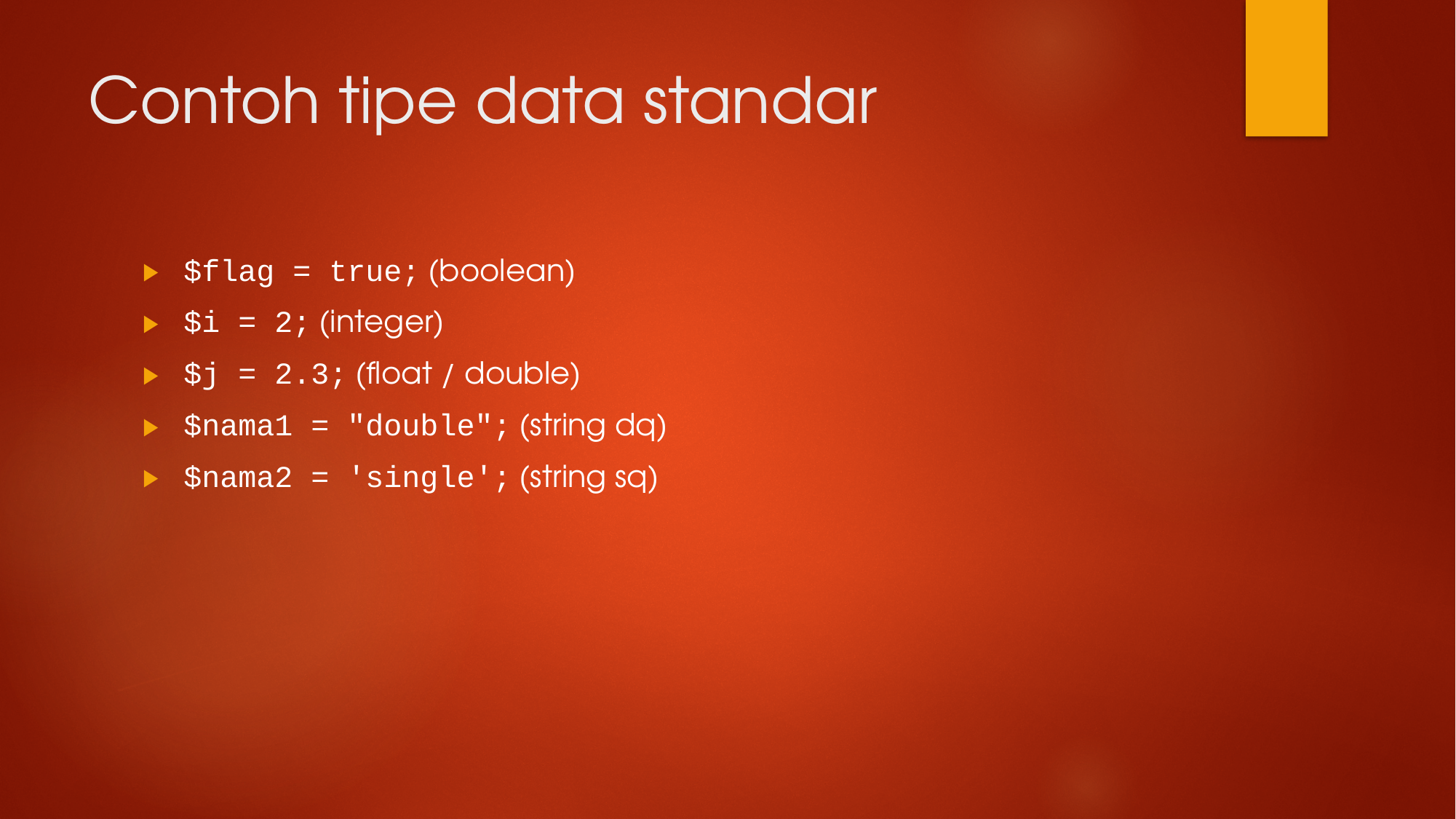

# Contoh tipe data standar
$flag = true; (boolean)
$i = 2; (integer)
$j = 2.3; (float / double)
$nama1 = "double"; (string dq)
$nama2 = 'single'; (string sq)